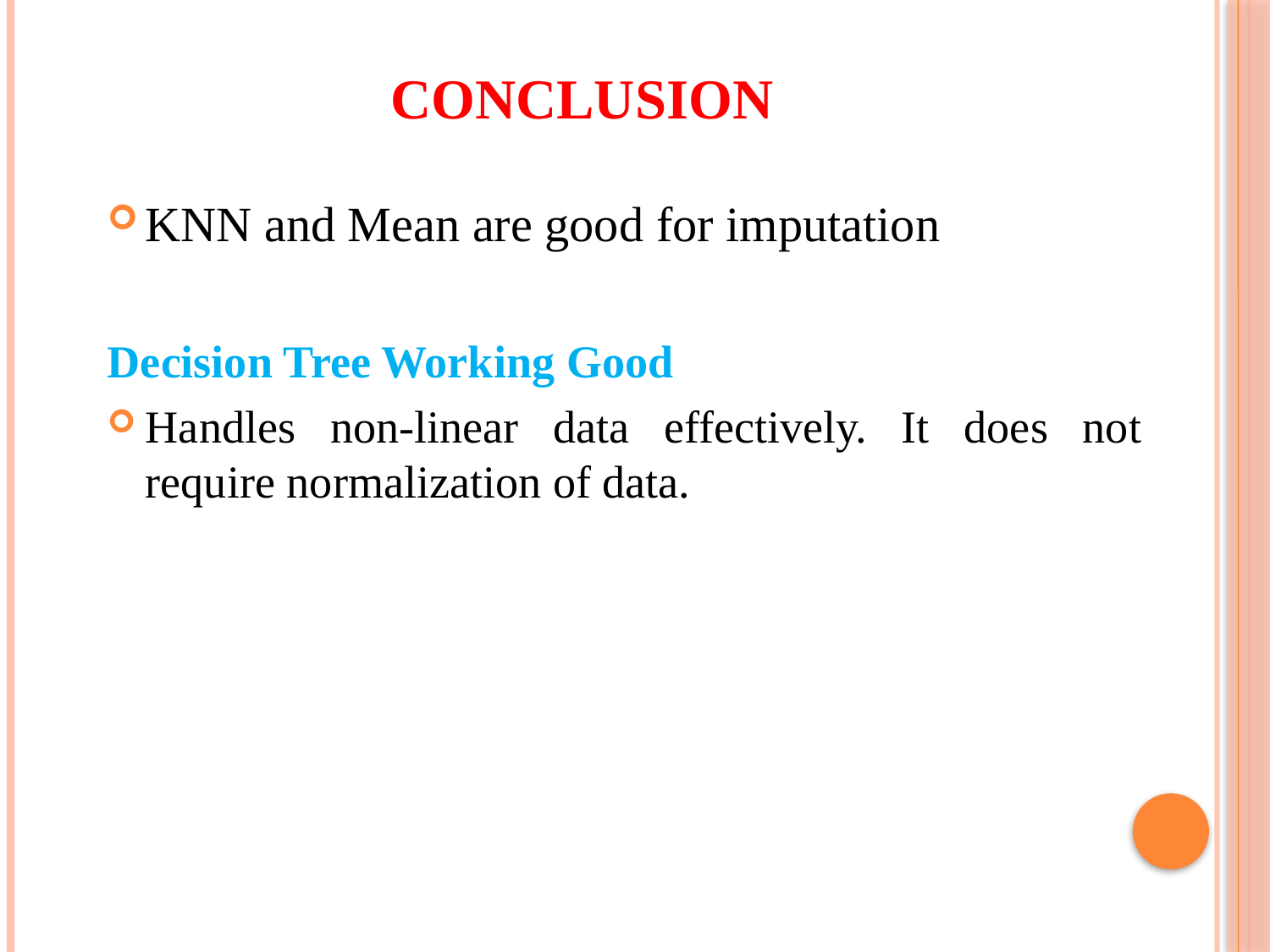

# CONCLUSION
KNN and Mean are good for imputation

Decision Tree Working Good
Handles non-linear data effectively. It does not require normalization of data.